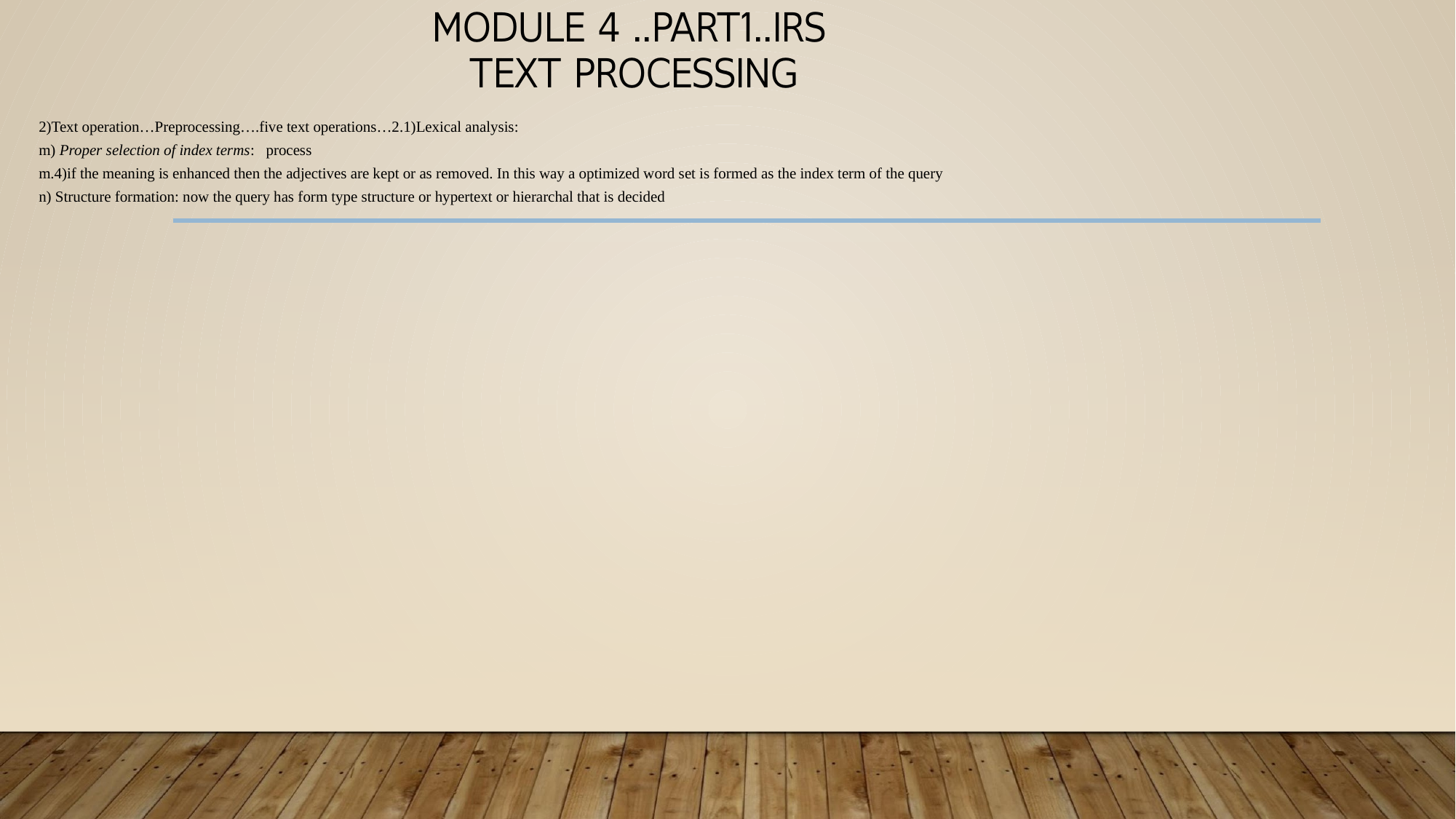

# MODULE 4 ..PART1..IRS TEXT PROCESSING

2)Text operation…Preprocessing….five text operations…2.1)Lexical analysis:
m) Proper selection of index terms:   process
m.4)if the meaning is enhanced then the adjectives are kept or as removed. In this way a optimized word set is formed as the index term of the query
n) Structure formation: now the query has form type structure or hypertext or hierarchal that is decided